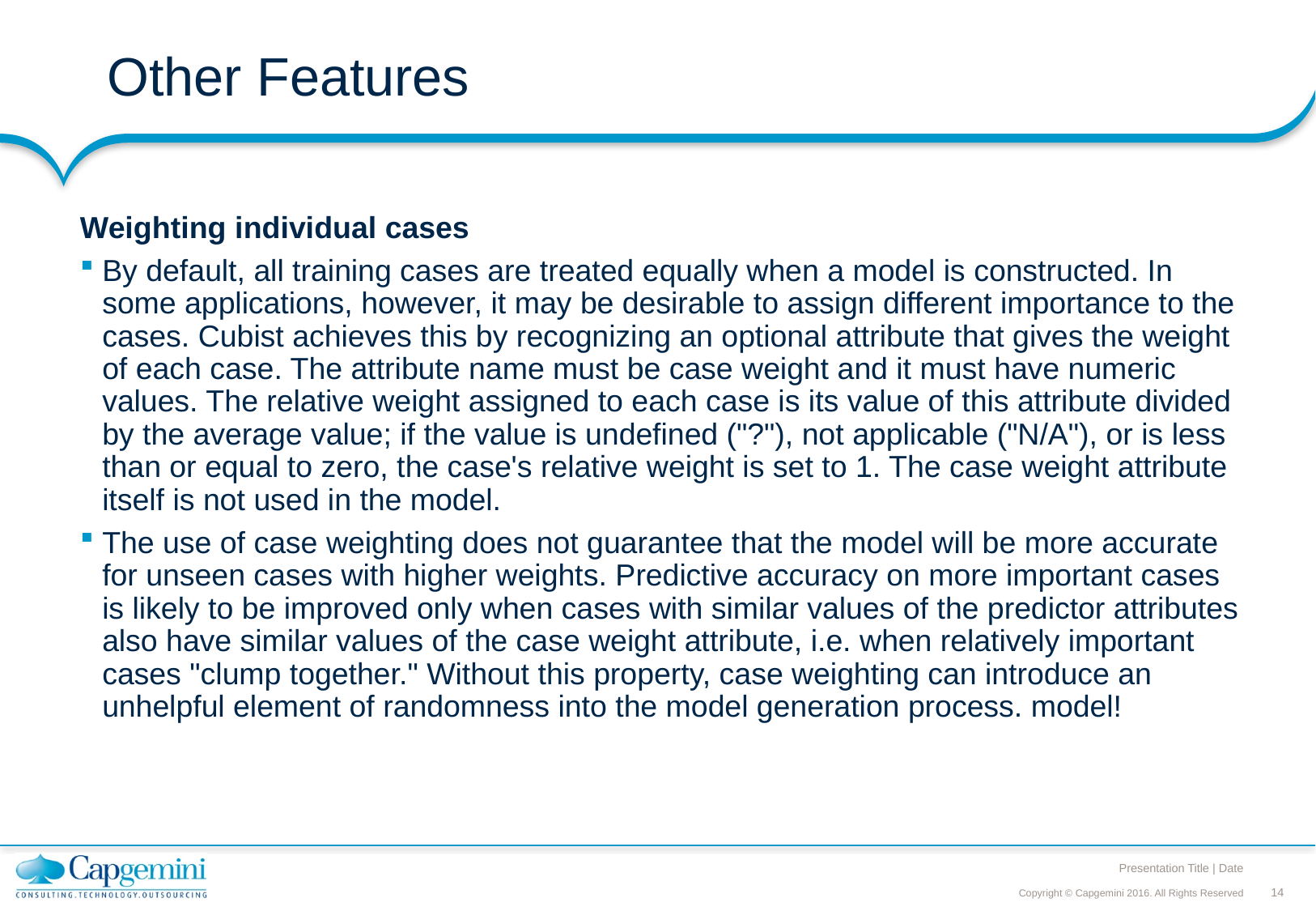

# Other Features
Weighting individual cases
By default, all training cases are treated equally when a model is constructed. In some applications, however, it may be desirable to assign different importance to the cases. Cubist achieves this by recognizing an optional attribute that gives the weight of each case. The attribute name must be case weight and it must have numeric values. The relative weight assigned to each case is its value of this attribute divided by the average value; if the value is undefined ("?"), not applicable ("N/A"), or is less than or equal to zero, the case's relative weight is set to 1. The case weight attribute itself is not used in the model.
The use of case weighting does not guarantee that the model will be more accurate for unseen cases with higher weights. Predictive accuracy on more important cases is likely to be improved only when cases with similar values of the predictor attributes also have similar values of the case weight attribute, i.e. when relatively important cases "clump together." Without this property, case weighting can introduce an unhelpful element of randomness into the model generation process. model!